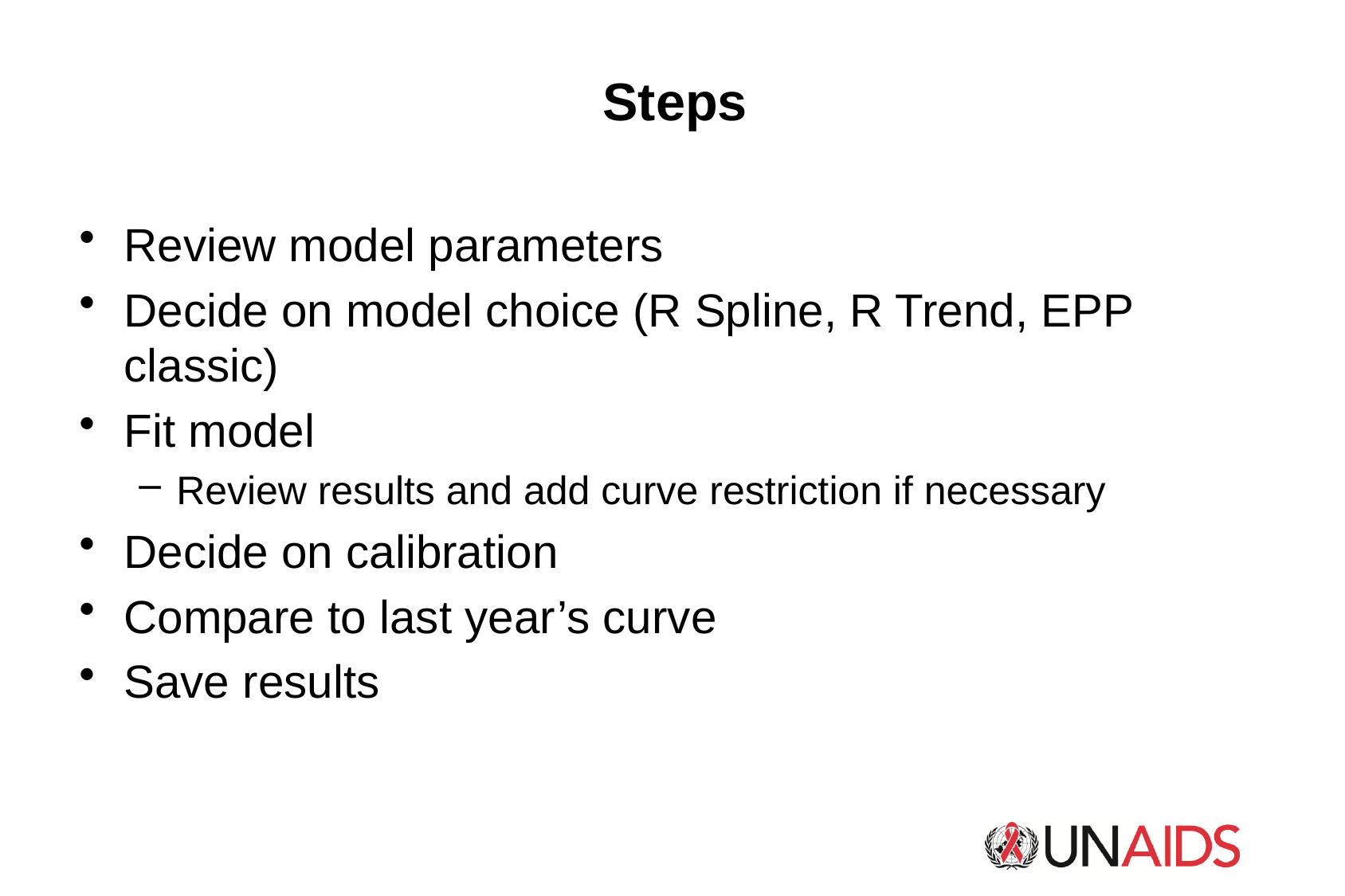

# Steps
Review model parameters
Decide on model choice (R Spline, R Trend, EPP classic)
Fit model
Review results and add curve restriction if necessary
Decide on calibration
Compare to last year’s curve
Save results